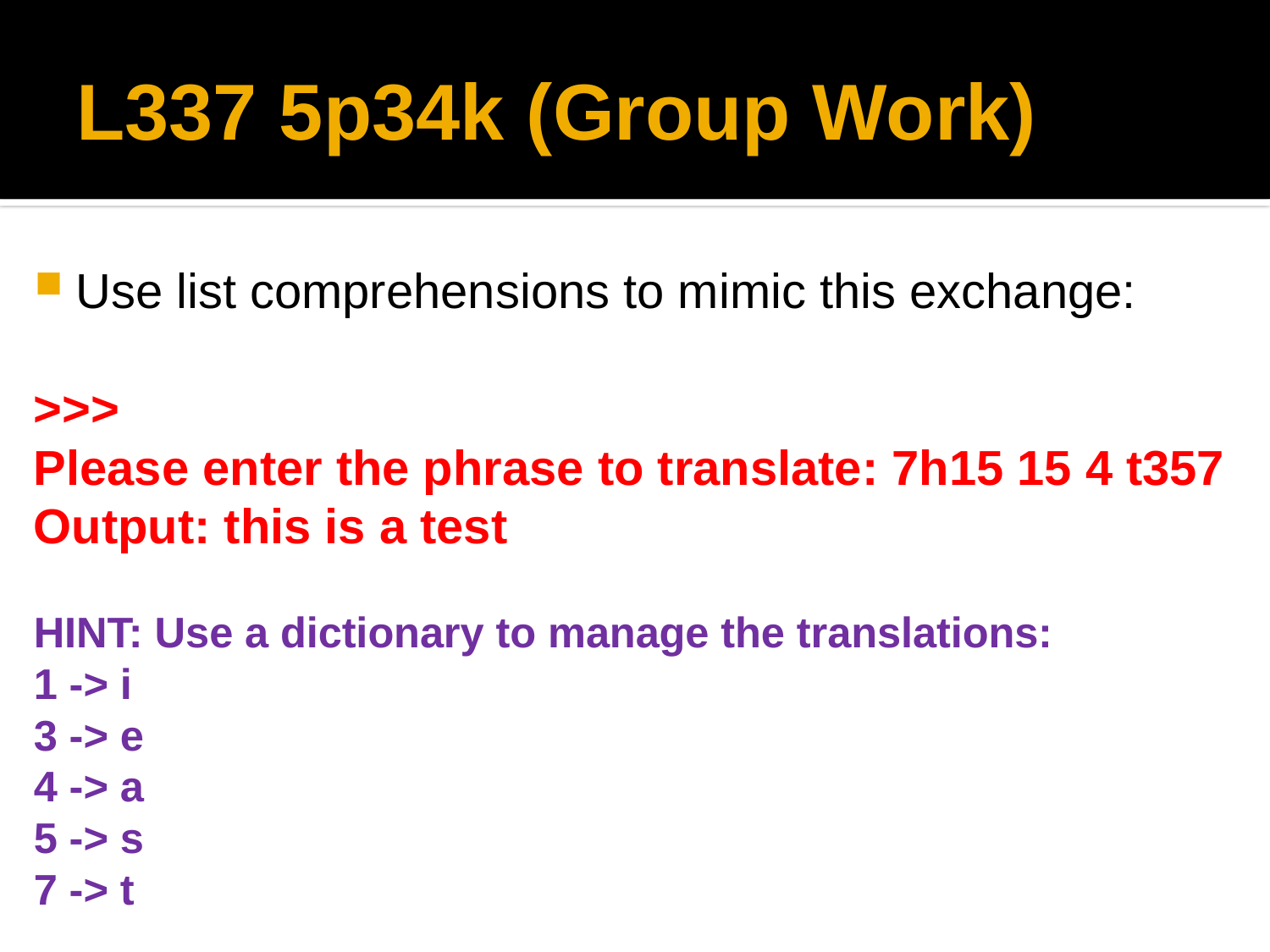

# L337 5p34k (Group Work)
Use list comprehensions to mimic this exchange:

>>>
Please enter the phrase to translate: 7h15 15 4 t357
Output: this is a test

HINT: Use a dictionary to manage the translations:
	1 -> i
	3 -> e
	4 -> a
	5 -> s
	7 -> t